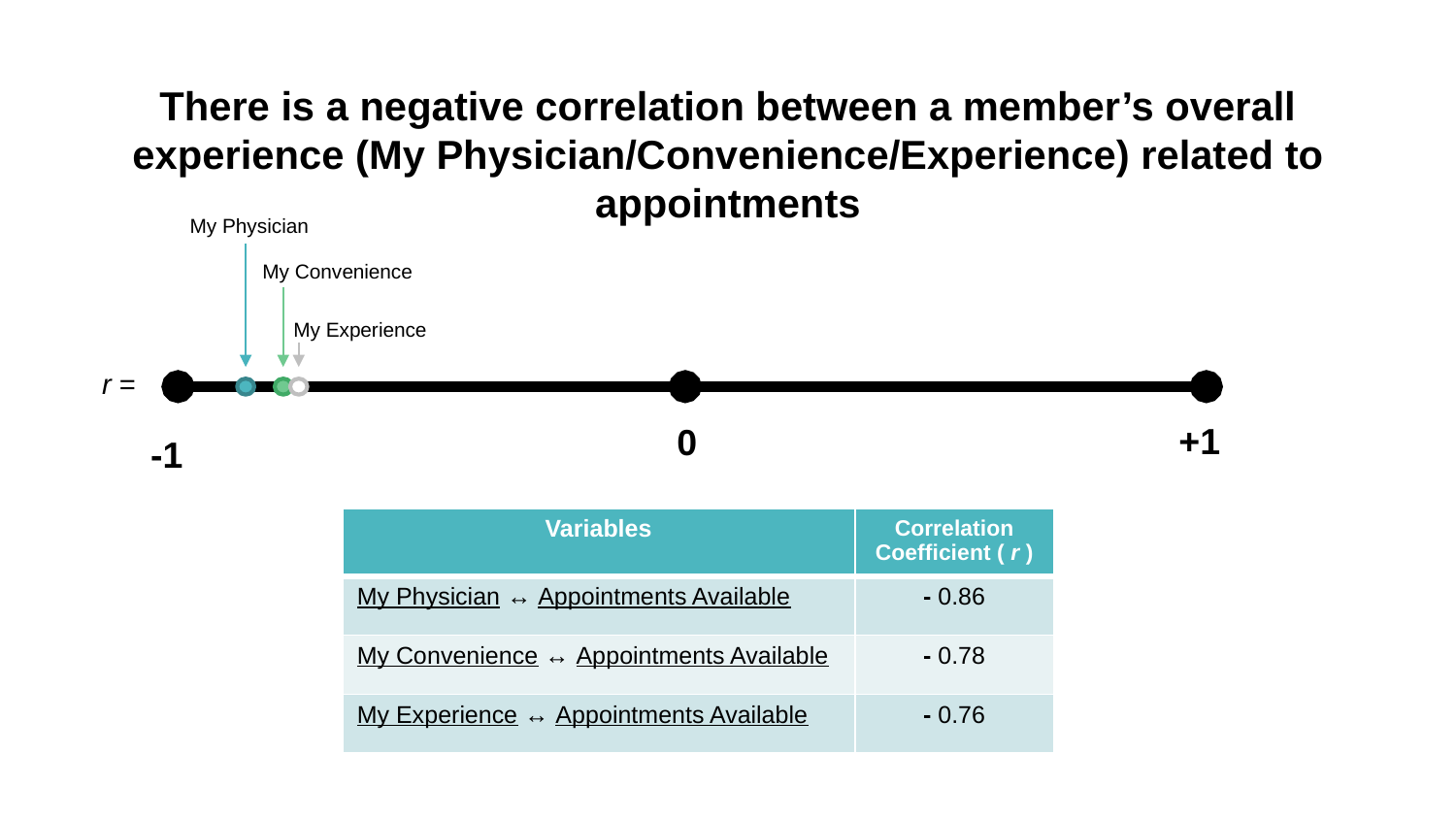

# There is a negative correlation between a member’s overall experience (My Physician/Convenience/Experience) related to appointments
My Physician
My Convenience
My Experience
r =

+1
0
-1
| Variables | Correlation Coefficient ( r ) |
| --- | --- |
| My Physician ↔️ Appointments Available | - 0.86 |
| My Convenience ↔️ Appointments Available | - 0.78 |
| My Experience ↔️ Appointments Available | - 0.76 |